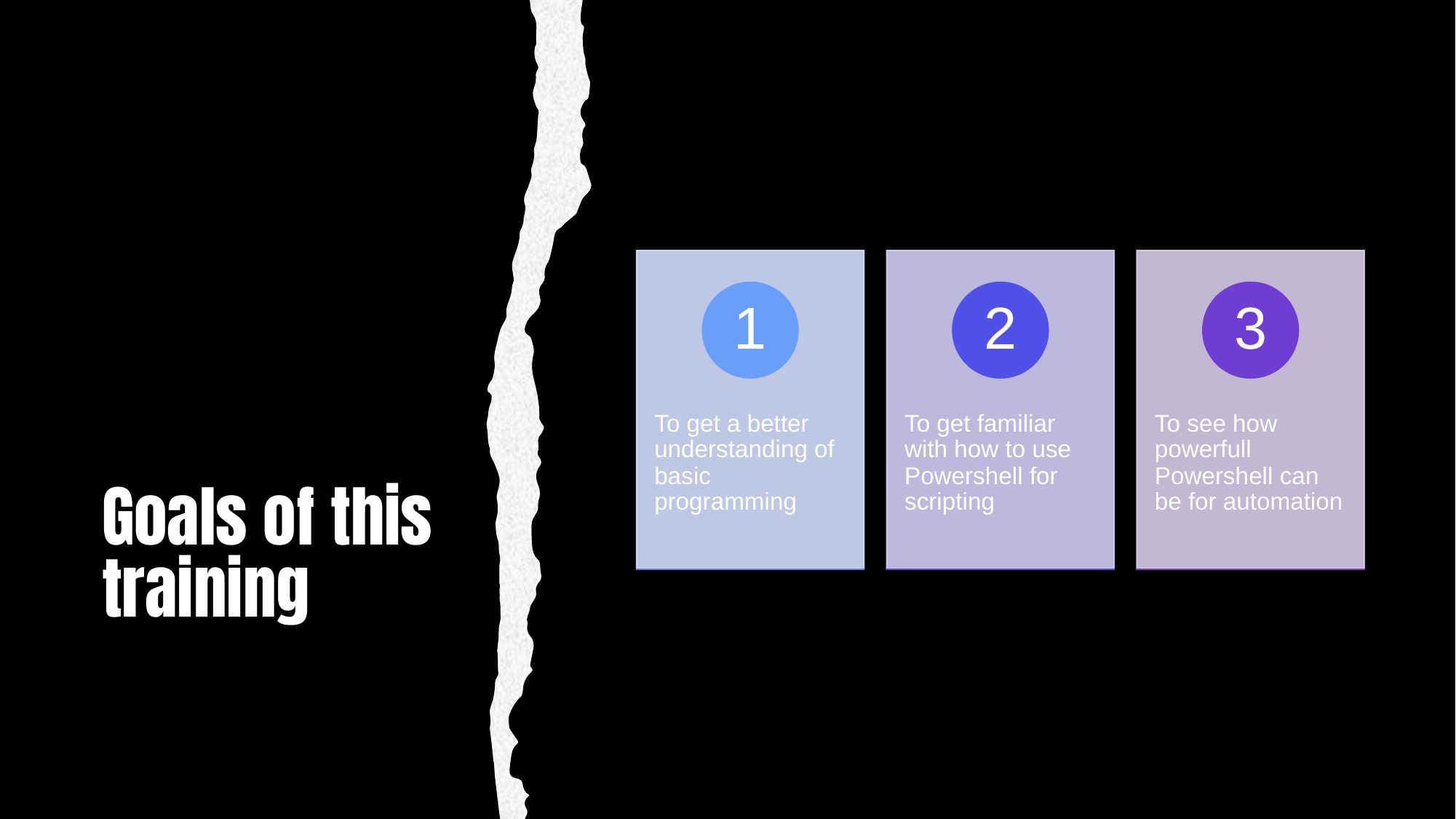

To get a better understanding of basic programming
1
To get familiar with how to use Powershell for scripting
2
To see how powerfull Powershell can be for automation
3
# Goals of this training